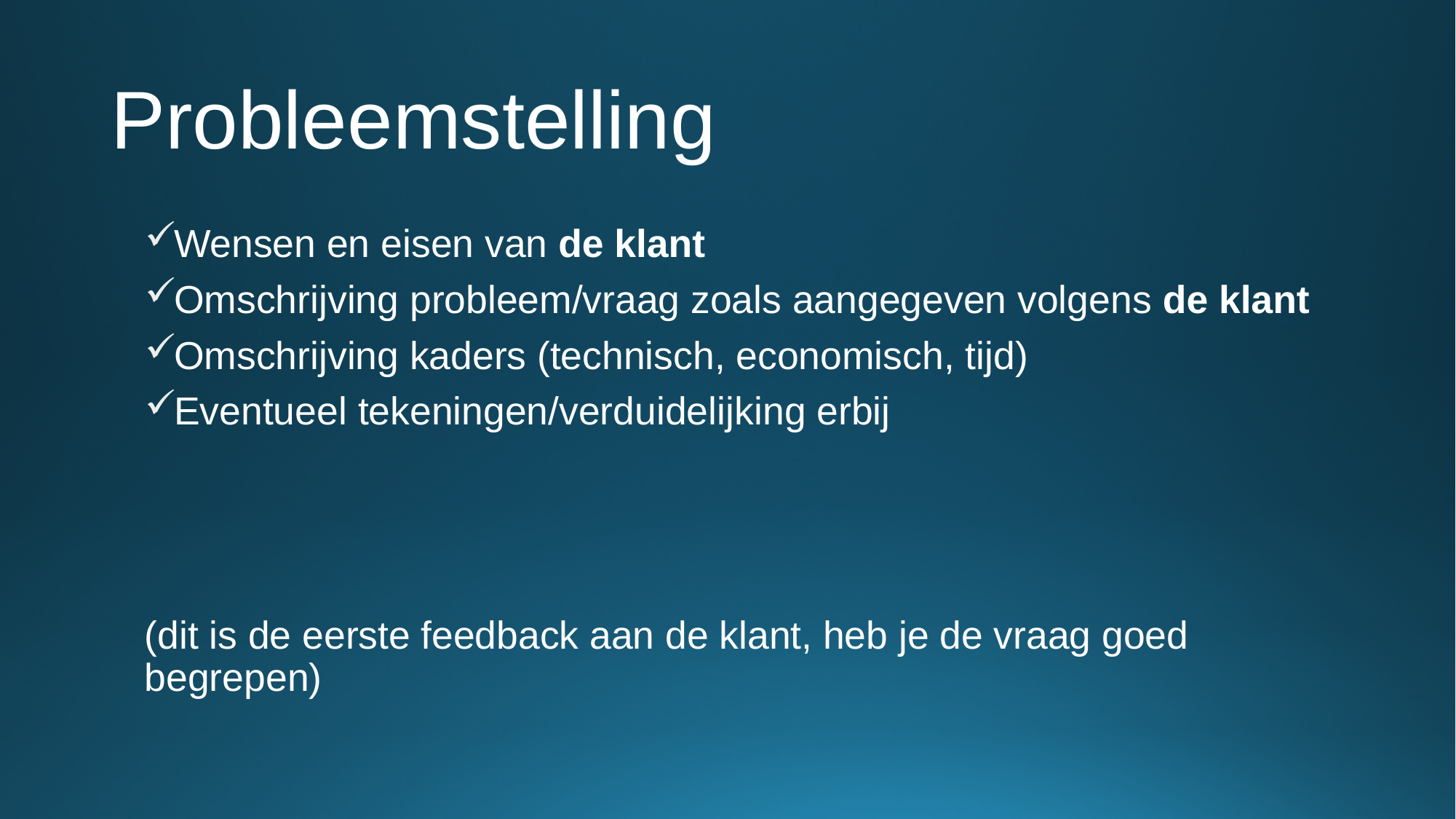

# Probleemstelling
Wensen en eisen van de klant
Omschrijving probleem/vraag zoals aangegeven volgens de klant
Omschrijving kaders (technisch, economisch, tijd)
Eventueel tekeningen/verduidelijking erbij

(dit is de eerste feedback aan de klant, heb je de vraag goed begrepen)